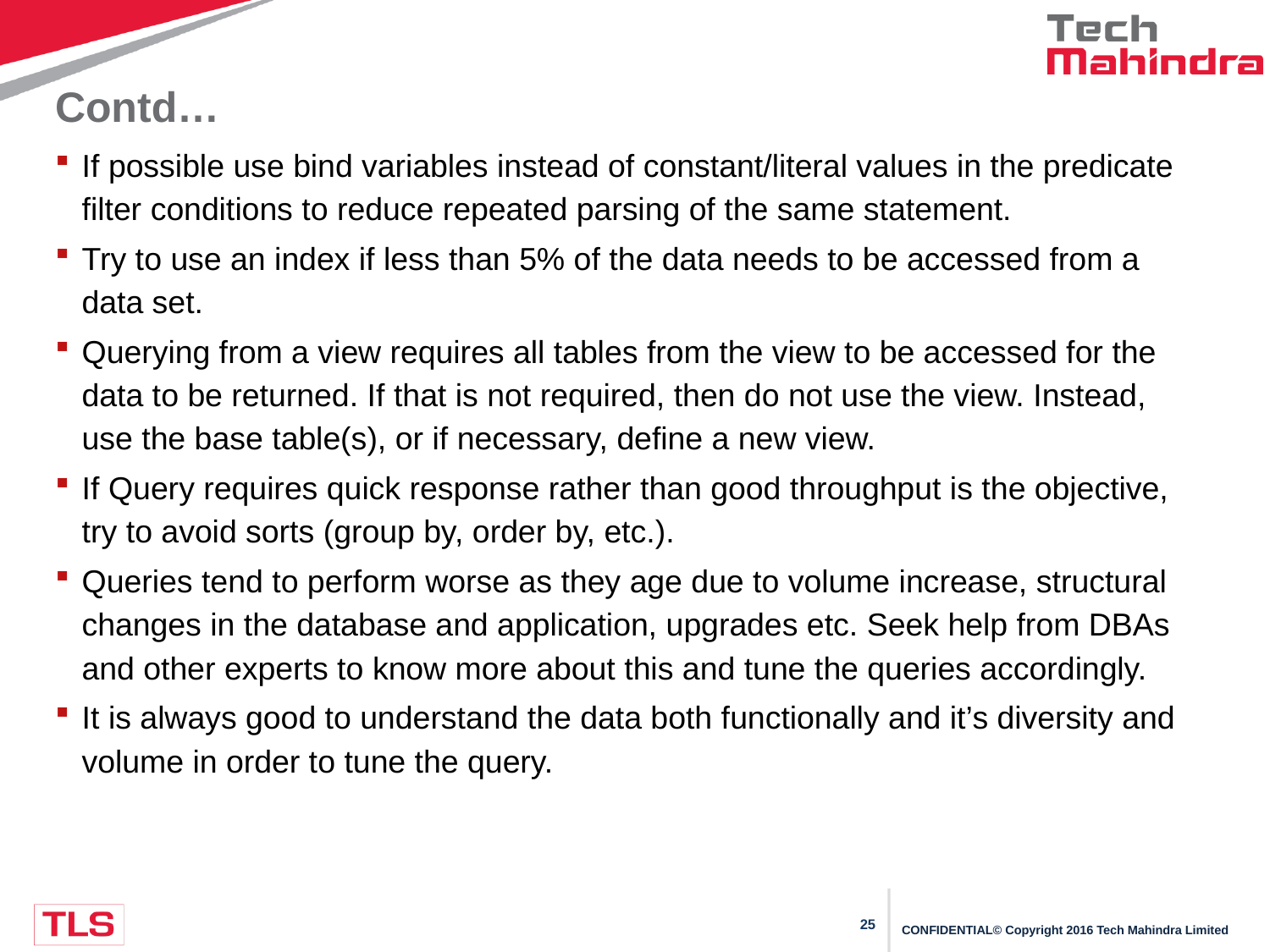

# Contd…
If possible use bind variables instead of constant/literal values in the predicate filter conditions to reduce repeated parsing of the same statement.
Try to use an index if less than 5% of the data needs to be accessed from a data set.
Querying from a view requires all tables from the view to be accessed for the data to be returned. If that is not required, then do not use the view. Instead, use the base table(s), or if necessary, define a new view.
If Query requires quick response rather than good throughput is the objective, try to avoid sorts (group by, order by, etc.).
Queries tend to perform worse as they age due to volume increase, structural changes in the database and application, upgrades etc. Seek help from DBAs and other experts to know more about this and tune the queries accordingly.
It is always good to understand the data both functionally and it’s diversity and volume in order to tune the query.

CONFIDENTIAL© Copyright 2016 Tech Mahindra Limited